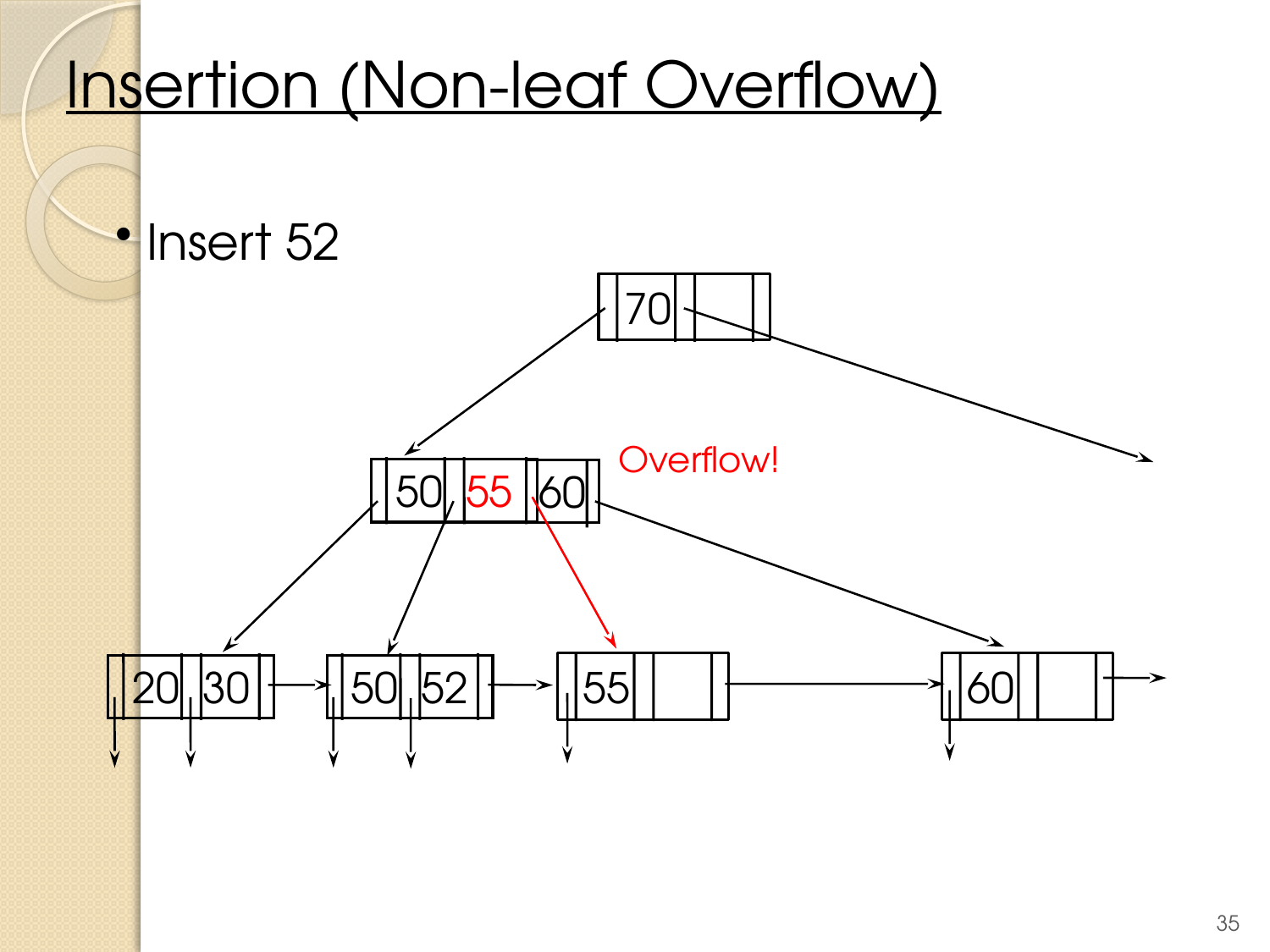

Insertion (Non-leaf Overflow)
 Insert 52

70

Overflow!

 50  55
60

 20  30

 50  52

55
60

35